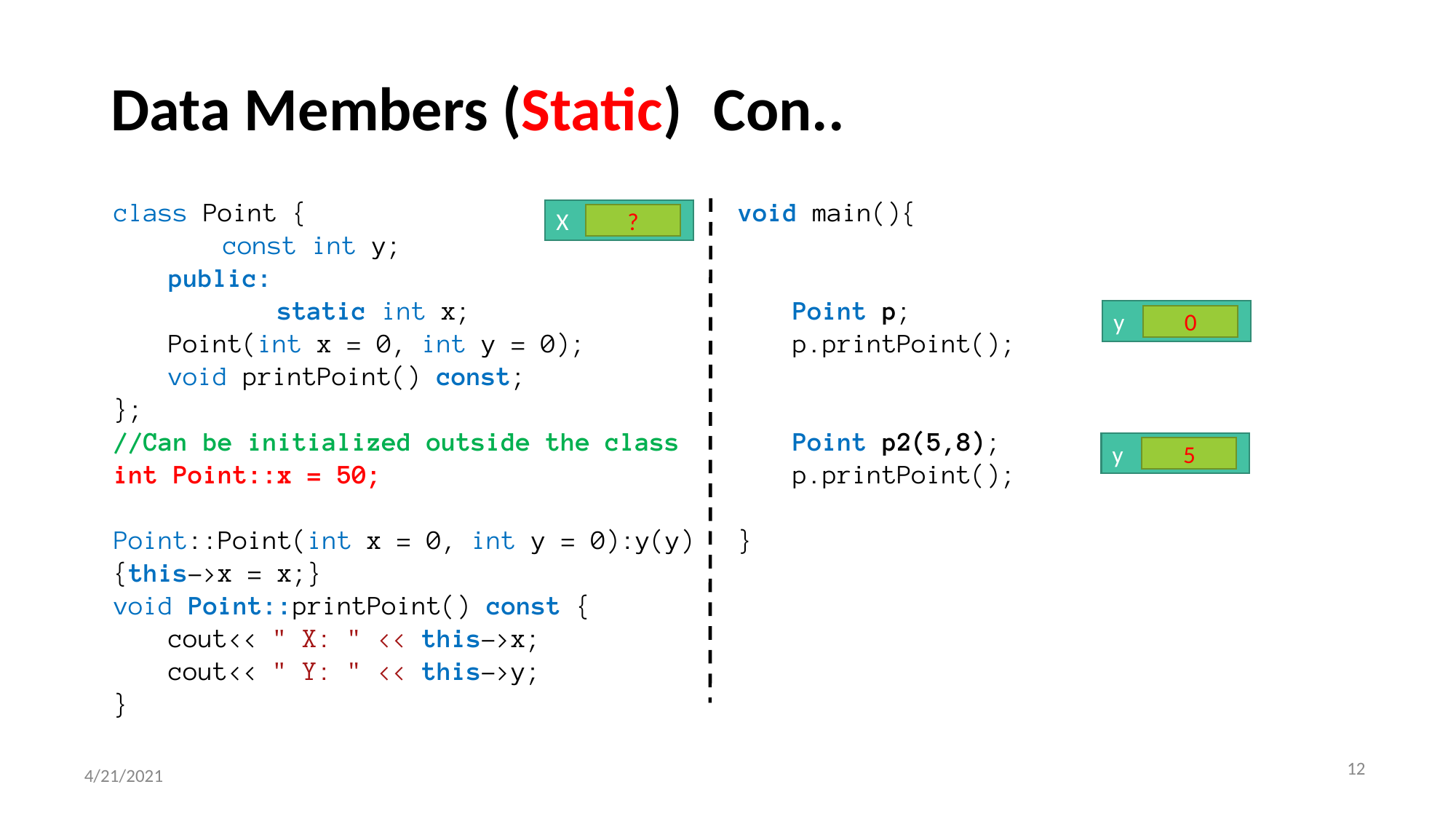

# Data Members (Static) 					Con..
class Point {
const int y;
public:
	static int x;
Point(int x = 0, int y = 0);
void printPoint() const;
};
//Can be initialized outside the class
int Point::x = 50;

Point::Point(int x = 0, int y = 0):y(y) {this->x = x;}
void Point::printPoint() const {
cout<< " X: " << this->x;
cout<< " Y: " << this->y;
}

void main(){

Point p;
p.printPoint();

Point p2(5,8);
p.printPoint();

}

X
?
y
0
y
5
12
4/21/2021